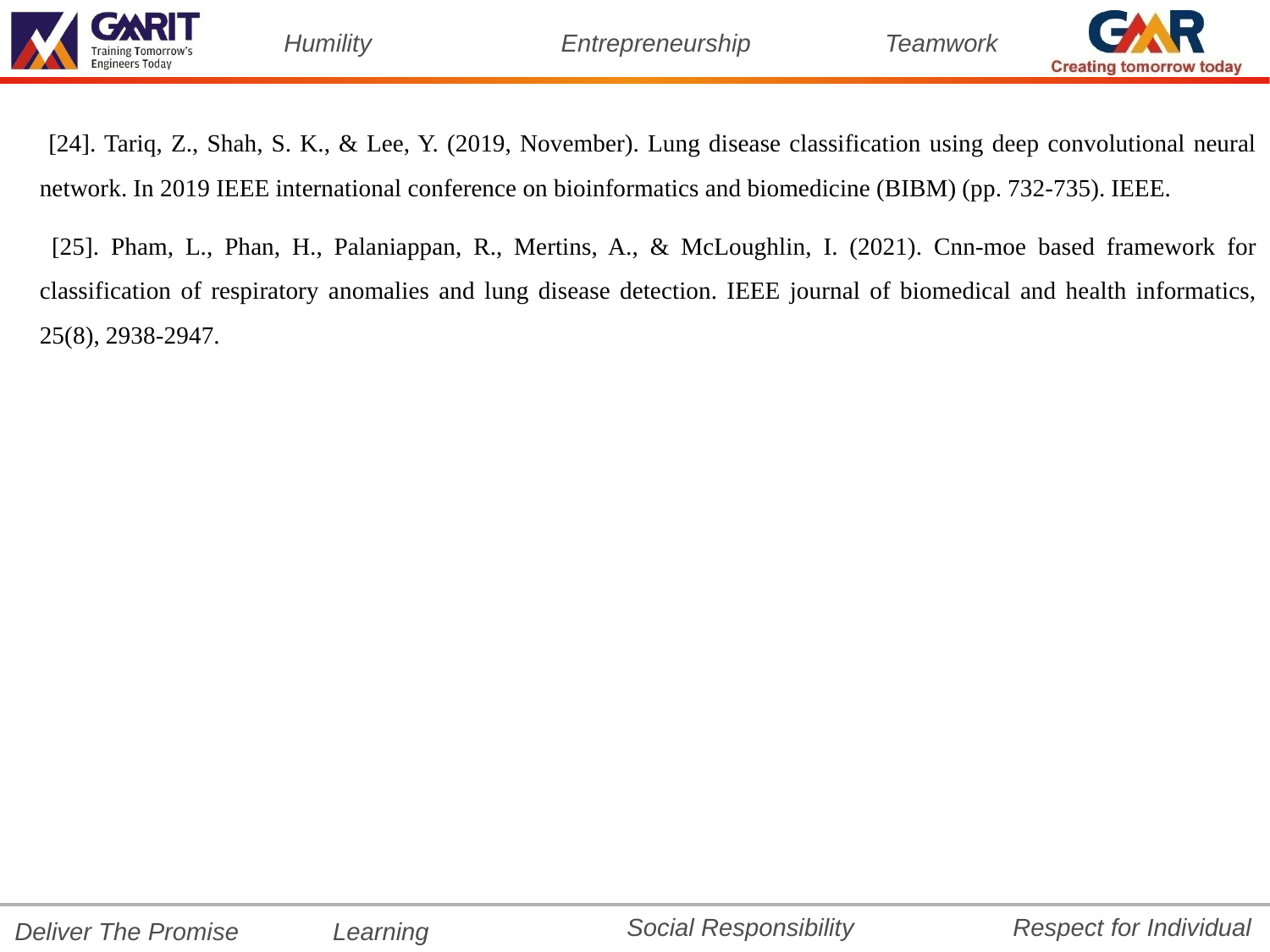

[24]. Tariq, Z., Shah, S. K., & Lee, Y. (2019, November). Lung disease classification using deep convolutional neural network. In 2019 IEEE international conference on bioinformatics and biomedicine (BIBM) (pp. 732-735). IEEE.
 [25]. Pham, L., Phan, H., Palaniappan, R., Mertins, A., & McLoughlin, I. (2021). Cnn-moe based framework for classification of respiratory anomalies and lung disease detection. IEEE journal of biomedical and health informatics, 25(8), 2938-2947.